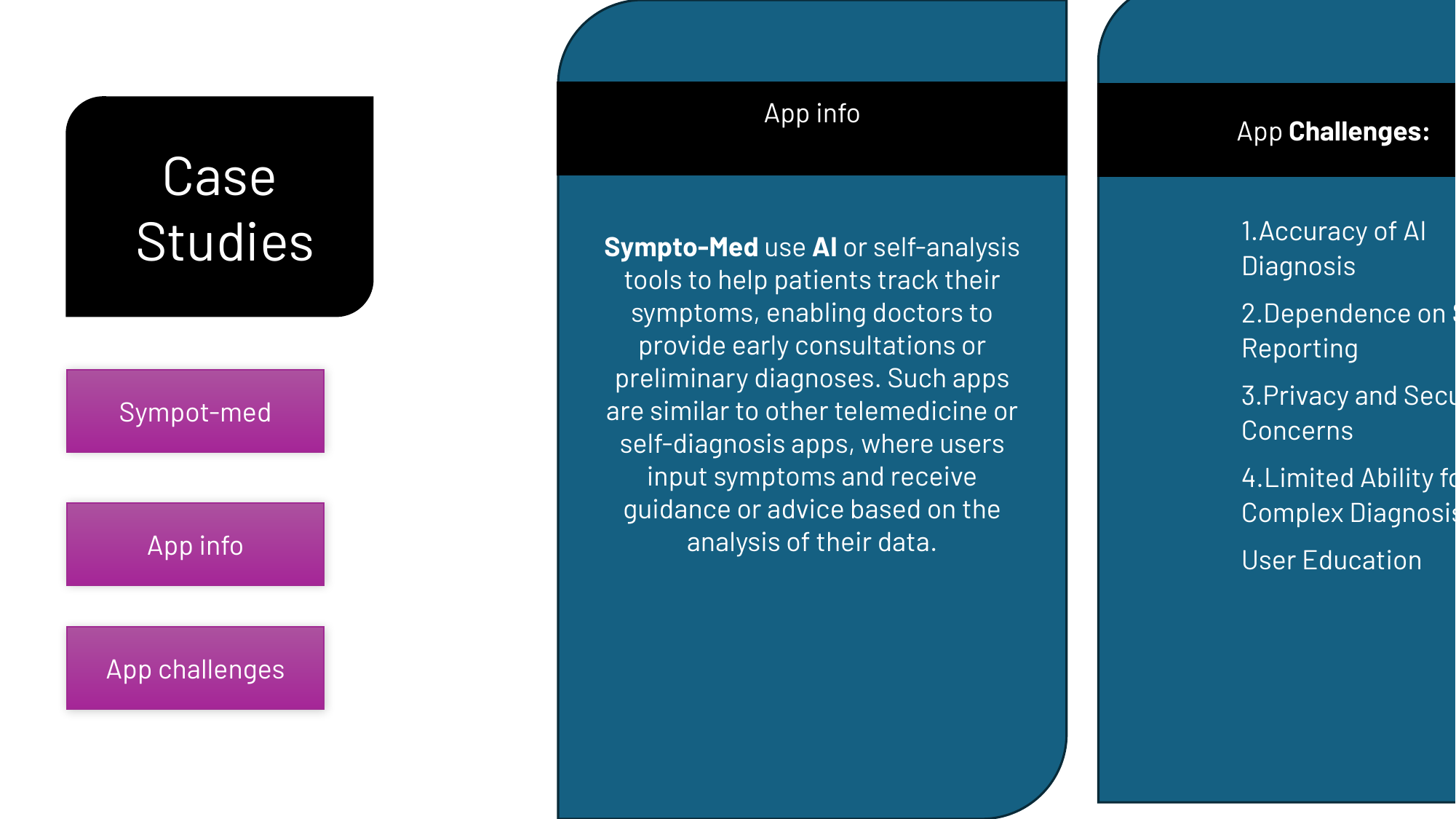

Sympto-Med use AI or self-analysis tools to help patients track their symptoms, enabling doctors to provide early consultations or preliminary diagnoses. Such apps are similar to other telemedicine or self-diagnosis apps, where users input symptoms and receive guidance or advice based on the analysis of their data.

1.Accuracy of AI Diagnosis
2.Dependence on Self-Reporting
3.Privacy and Security Concerns
4.Limited Ability for Complex Diagnosis
                    User Education
App info

App Challenges:
Case
 Studies
Sympot-med
App info
App challenges